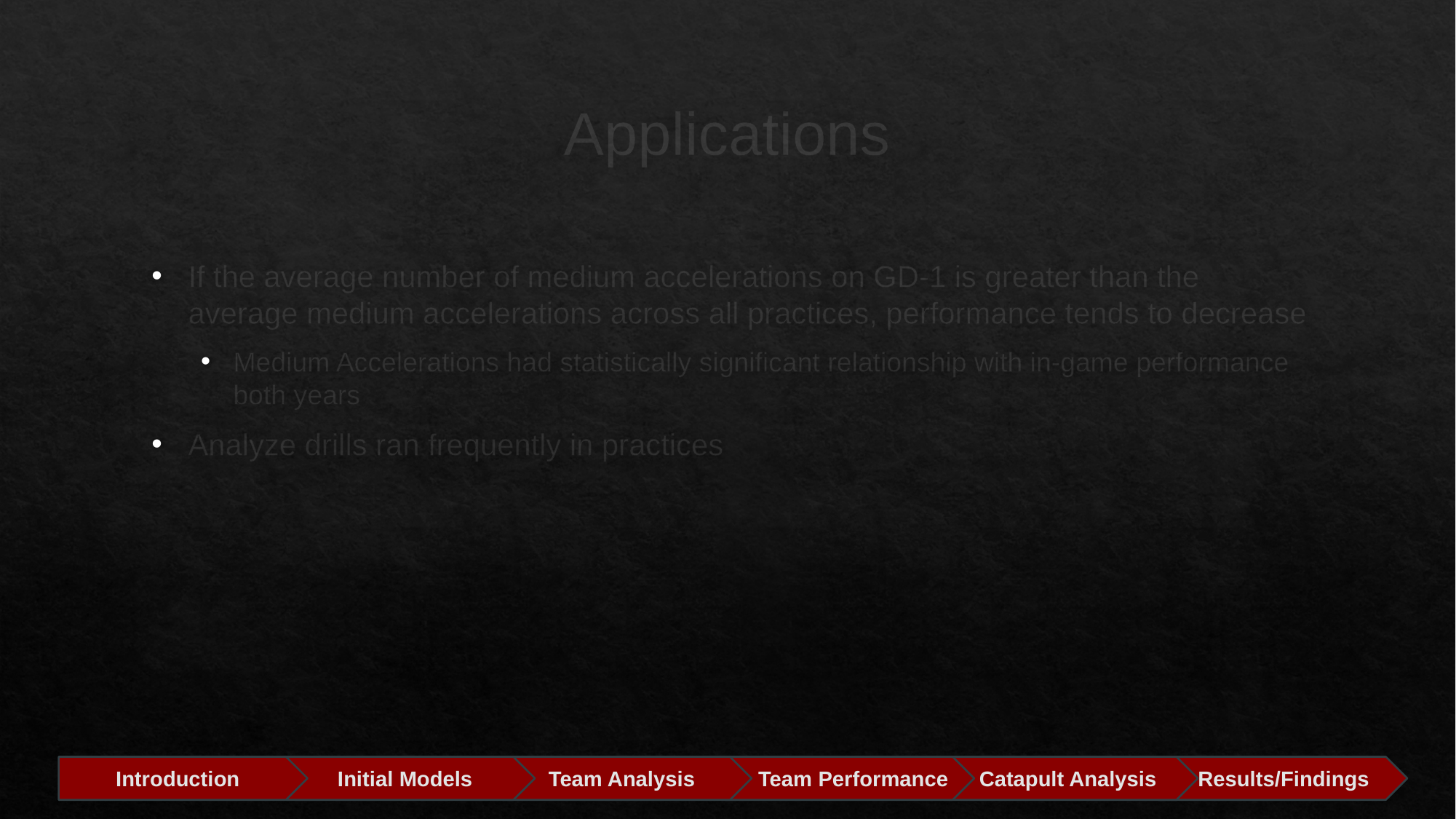

# Applications
If the average number of medium accelerations on GD-1 is greater than the average medium accelerations across all practices, performance tends to decrease
Medium Accelerations had statistically significant relationship with in-game performance both years
Analyze drills ran frequently in practices

Introduction
Initial Models
   Team Performance
Catapult Analysis
Team Analysis
  Results/Findings